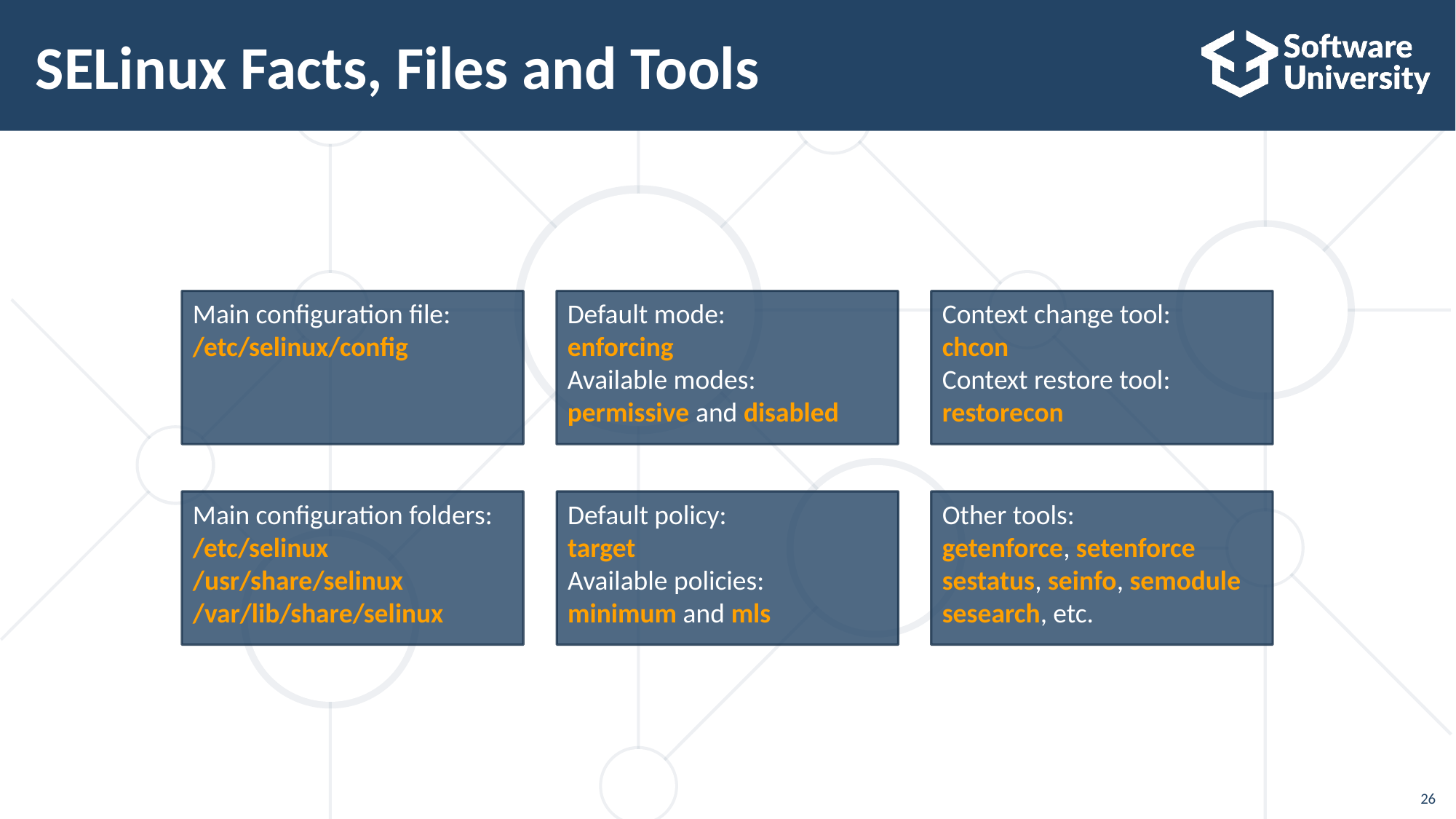

# SELinux Facts, Files and Tools
Default mode:
enforcing
Available modes:
permissive and disabled
Context change tool:
chcon
Context restore tool:
restorecon
Main configuration file: /etc/selinux/config
Default policy:
target
Available policies:
minimum and mls
Other tools:
getenforce, setenforce
sestatus, seinfo, semodule
sesearch, etc.
Main configuration folders:
/etc/selinux
/usr/share/selinux
/var/lib/share/selinux
26